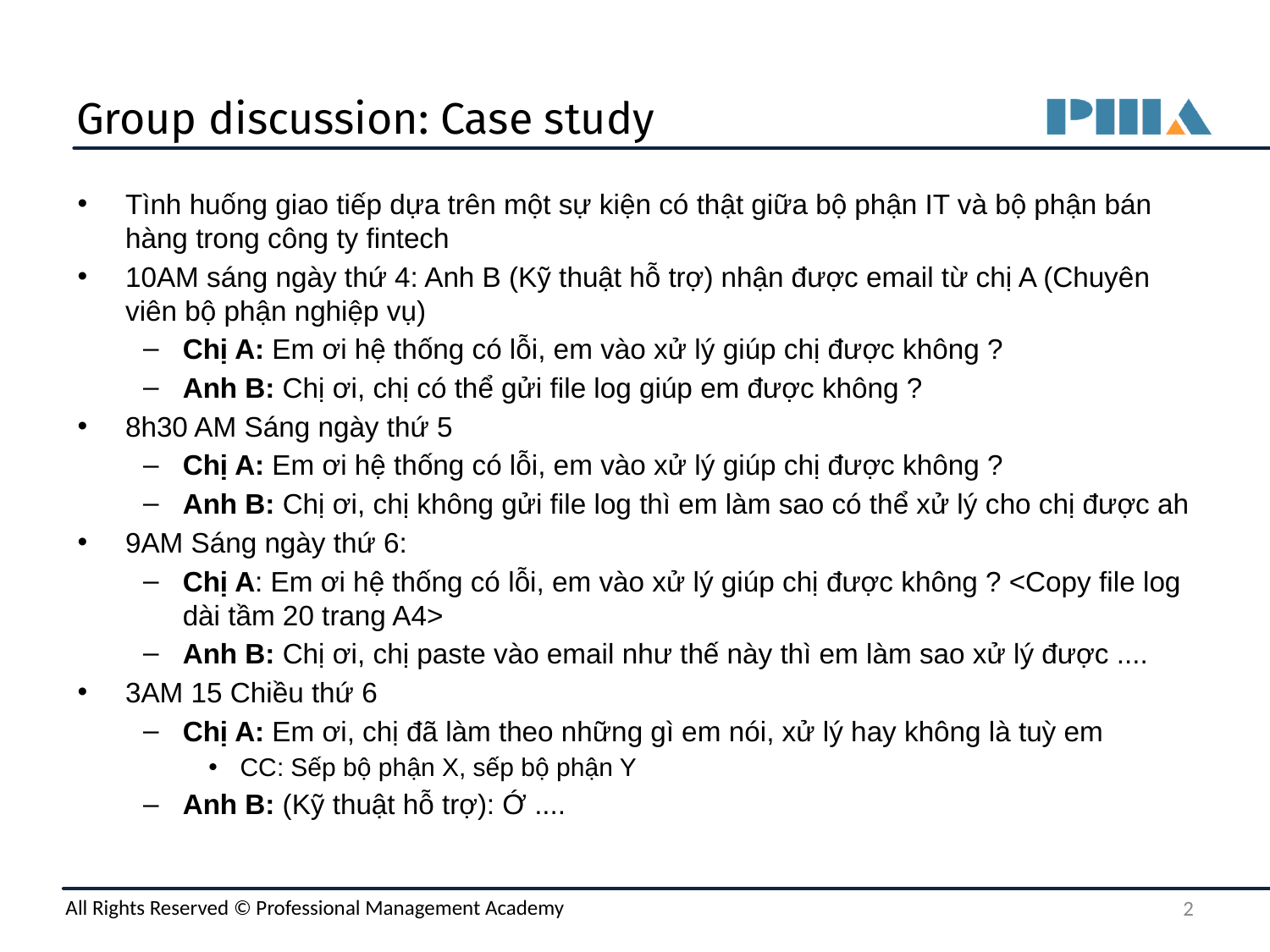

# Group discussion: Case study
Tình huống giao tiếp dựa trên một sự kiện có thật giữa bộ phận IT và bộ phận bán hàng trong công ty fintech
10AM sáng ngày thứ 4: Anh B (Kỹ thuật hỗ trợ) nhận được email từ chị A (Chuyên viên bộ phận nghiệp vụ)
Chị A: Em ơi hệ thống có lỗi, em vào xử lý giúp chị được không ?
Anh B: Chị ơi, chị có thể gửi file log giúp em được không ?
8h30 AM Sáng ngày thứ 5
Chị A: Em ơi hệ thống có lỗi, em vào xử lý giúp chị được không ?
Anh B: Chị ơi, chị không gửi file log thì em làm sao có thể xử lý cho chị được ah
9AM Sáng ngày thứ 6:
Chị A: Em ơi hệ thống có lỗi, em vào xử lý giúp chị được không ? <Copy file log dài tầm 20 trang A4>
Anh B: Chị ơi, chị paste vào email như thế này thì em làm sao xử lý được ....
3AM 15 Chiều thứ 6
Chị A: Em ơi, chị đã làm theo những gì em nói, xử lý hay không là tuỳ em
CC: Sếp bộ phận X, sếp bộ phận Y
Anh B: (Kỹ thuật hỗ trợ): Ớ ....

2